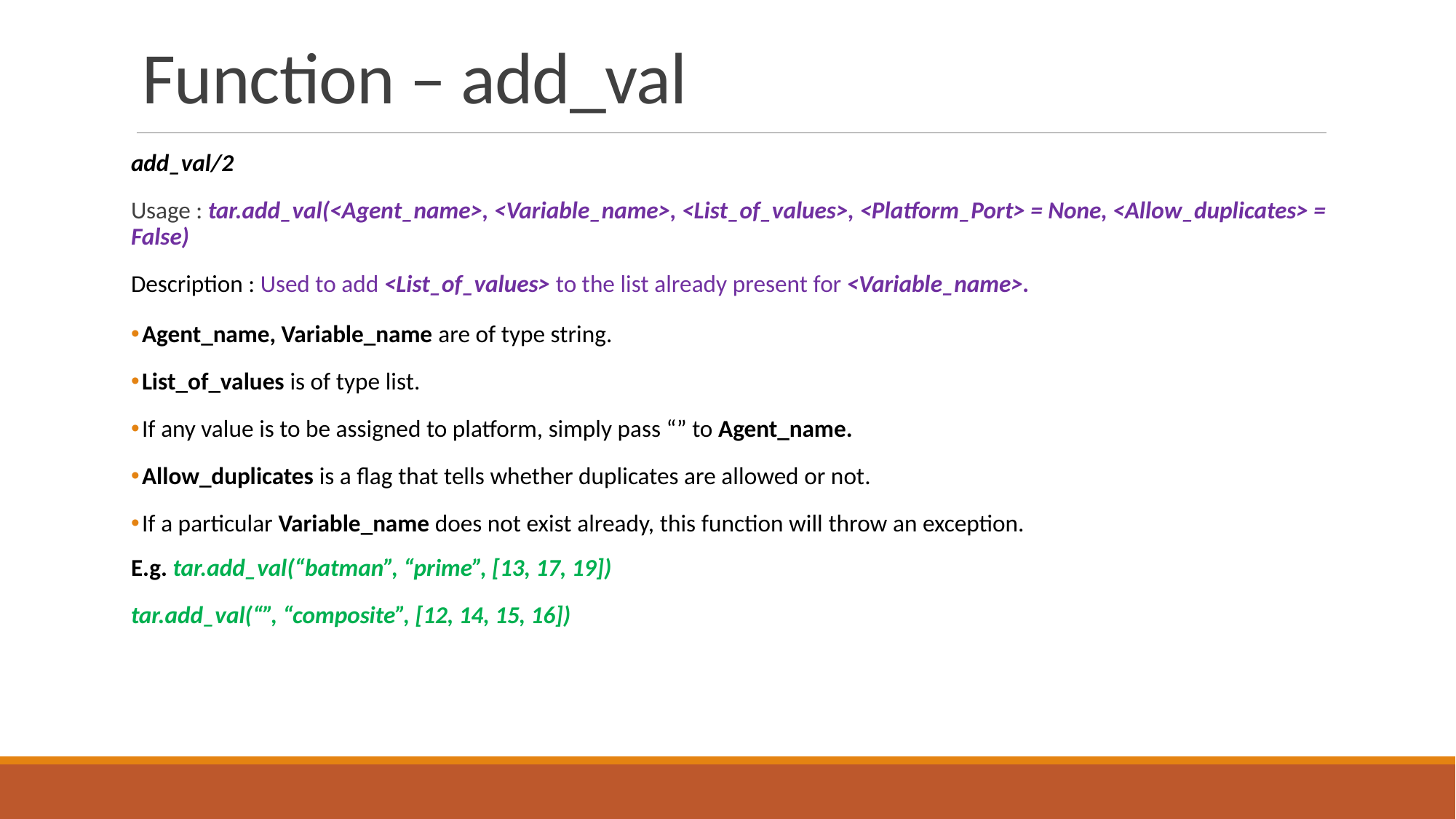

# Function – add_val
add_val/2
Usage : tar.add_val(<Agent_name>, <Variable_name>, <List_of_values>, <Platform_Port> = None, <Allow_duplicates> = False)
Description : Used to add <List_of_values> to the list already present for <Variable_name>.
Agent_name, Variable_name are of type string.
List_of_values is of type list.
If any value is to be assigned to platform, simply pass “” to Agent_name.
Allow_duplicates is a flag that tells whether duplicates are allowed or not.
If a particular Variable_name does not exist already, this function will throw an exception.
E.g. tar.add_val(“batman”, “prime”, [13, 17, 19])
tar.add_val(“”, “composite”, [12, 14, 15, 16])